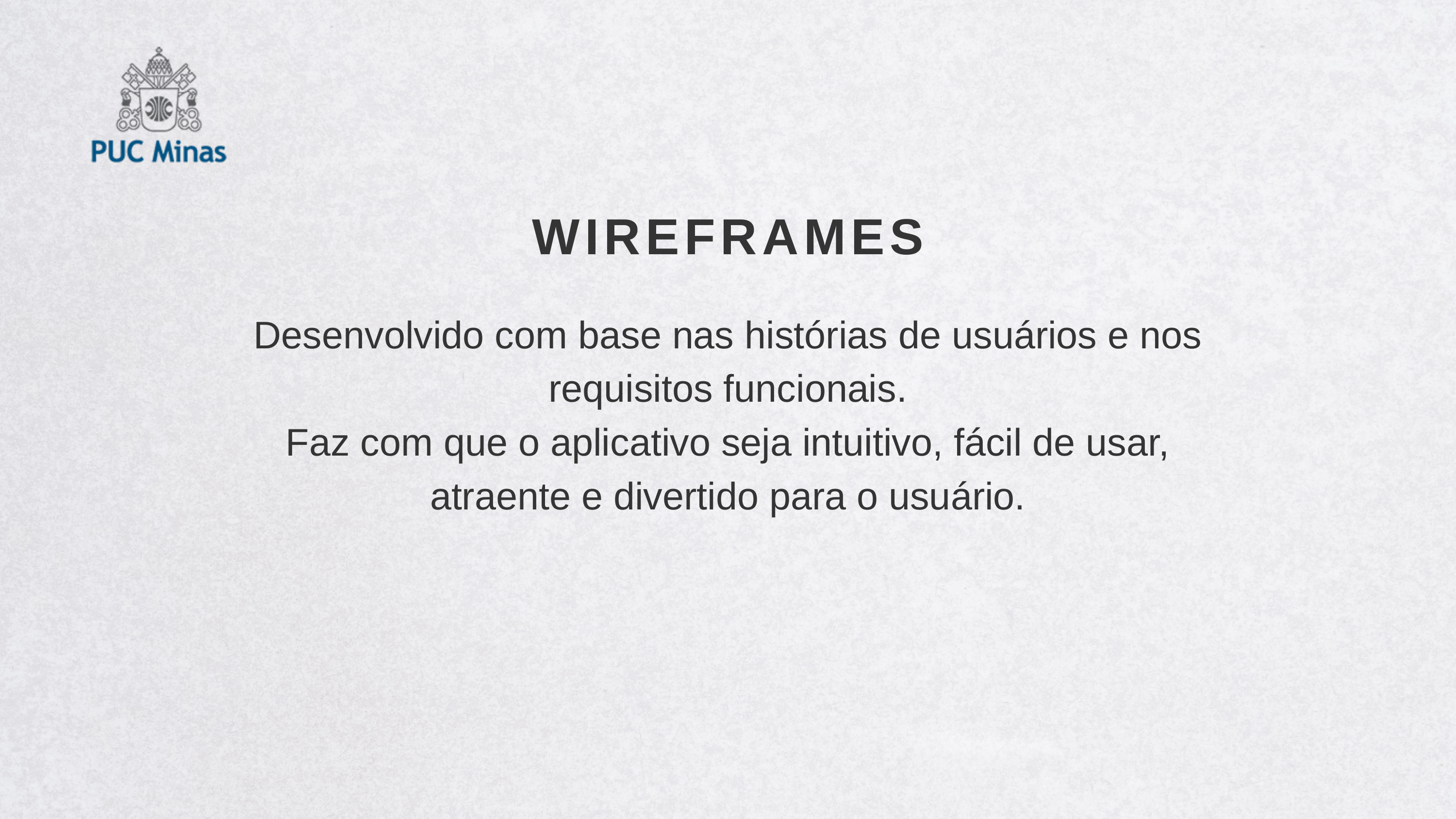

WIREFRAMES
Desenvolvido com base nas histórias de usuários e nos requisitos funcionais.
Faz com que o aplicativo seja intuitivo, fácil de usar, atraente e divertido para o usuário.